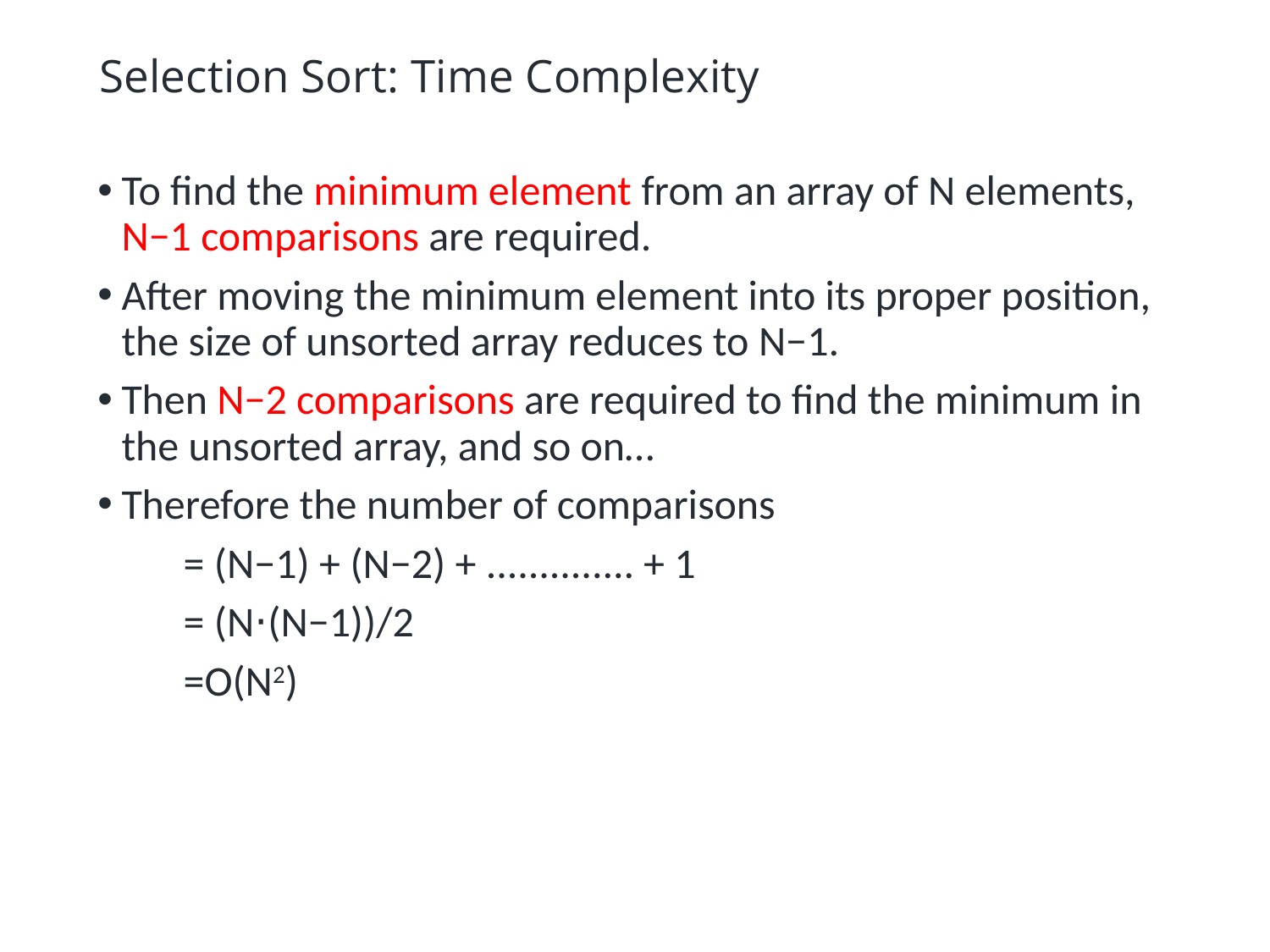

# Selection Sort: Time Complexity
To find the minimum element from an array of N elements, N−1 comparisons are required.
After moving the minimum element into its proper position, the size of unsorted array reduces to N−1.
Then N−2 comparisons are required to find the minimum in the unsorted array, and so on…
Therefore the number of comparisons
         = (N−1) + (N−2) + .............. + 1
         = (N⋅(N−1))/2
         =O(N2)